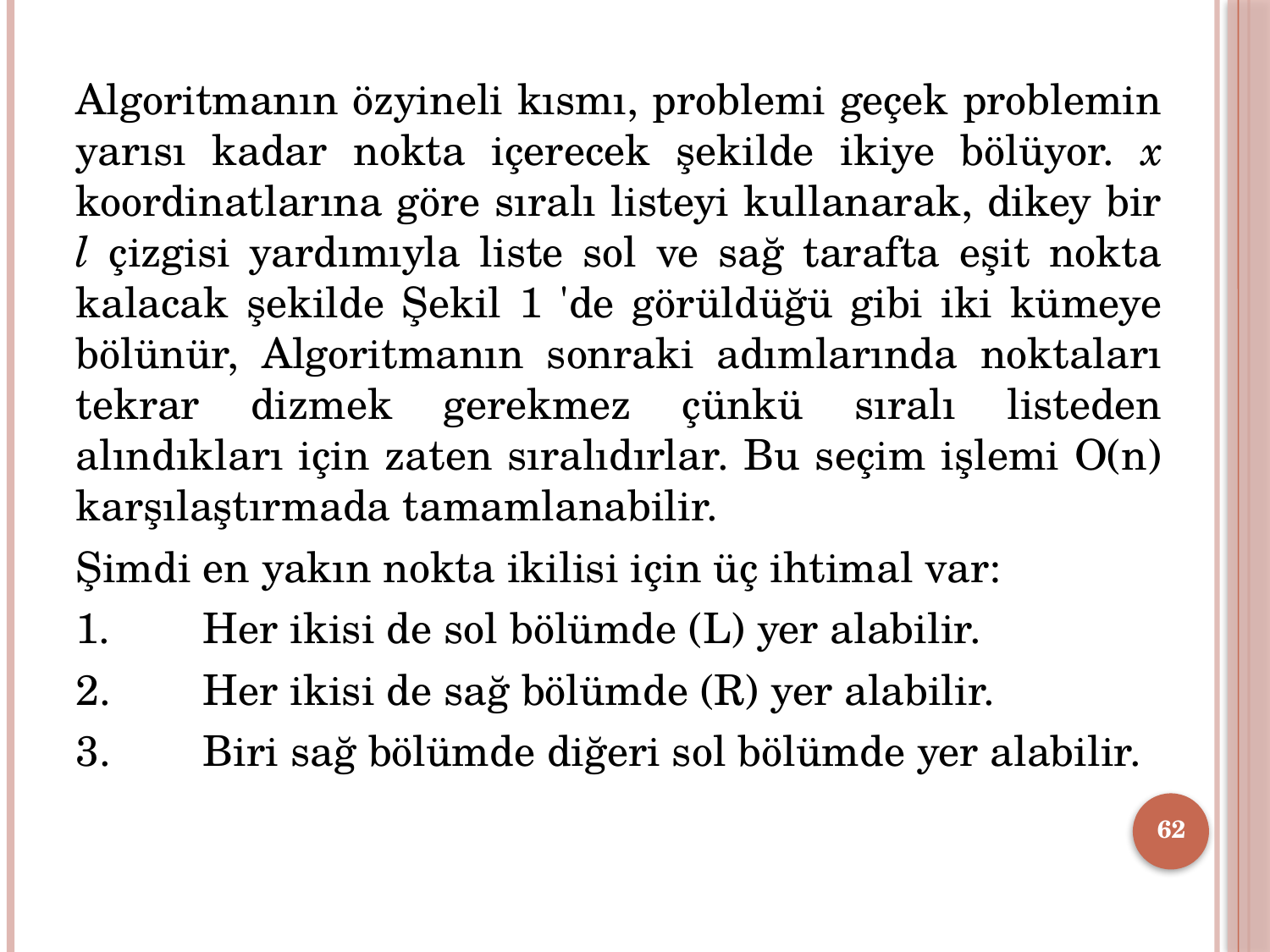

Algoritmanın özyineli kısmı, problemi geçek problemin yarısı kadar nokta içerecek şekilde ikiye bölüyor. x koordinatlarına göre sıralı listeyi kullanarak, dikey bir l çizgisi yardımıyla liste sol ve sağ tarafta eşit nokta kalacak şekilde Şekil 1 'de görüldüğü gibi iki kümeye bölünür, Algoritmanın sonraki adımlarında noktaları tekrar dizmek gerekmez çünkü sıralı listeden alındıkları için zaten sıralıdırlar. Bu seçim işlemi O(n) karşılaştırmada tamamlanabilir.
Şimdi en yakın nokta ikilisi için üç ihtimal var:
1.	Her ikisi de sol bölümde (L) yer alabilir.
2.	Her ikisi de sağ bölümde (R) yer alabilir.
3.	Biri sağ bölümde diğeri sol bölümde yer alabilir.

62